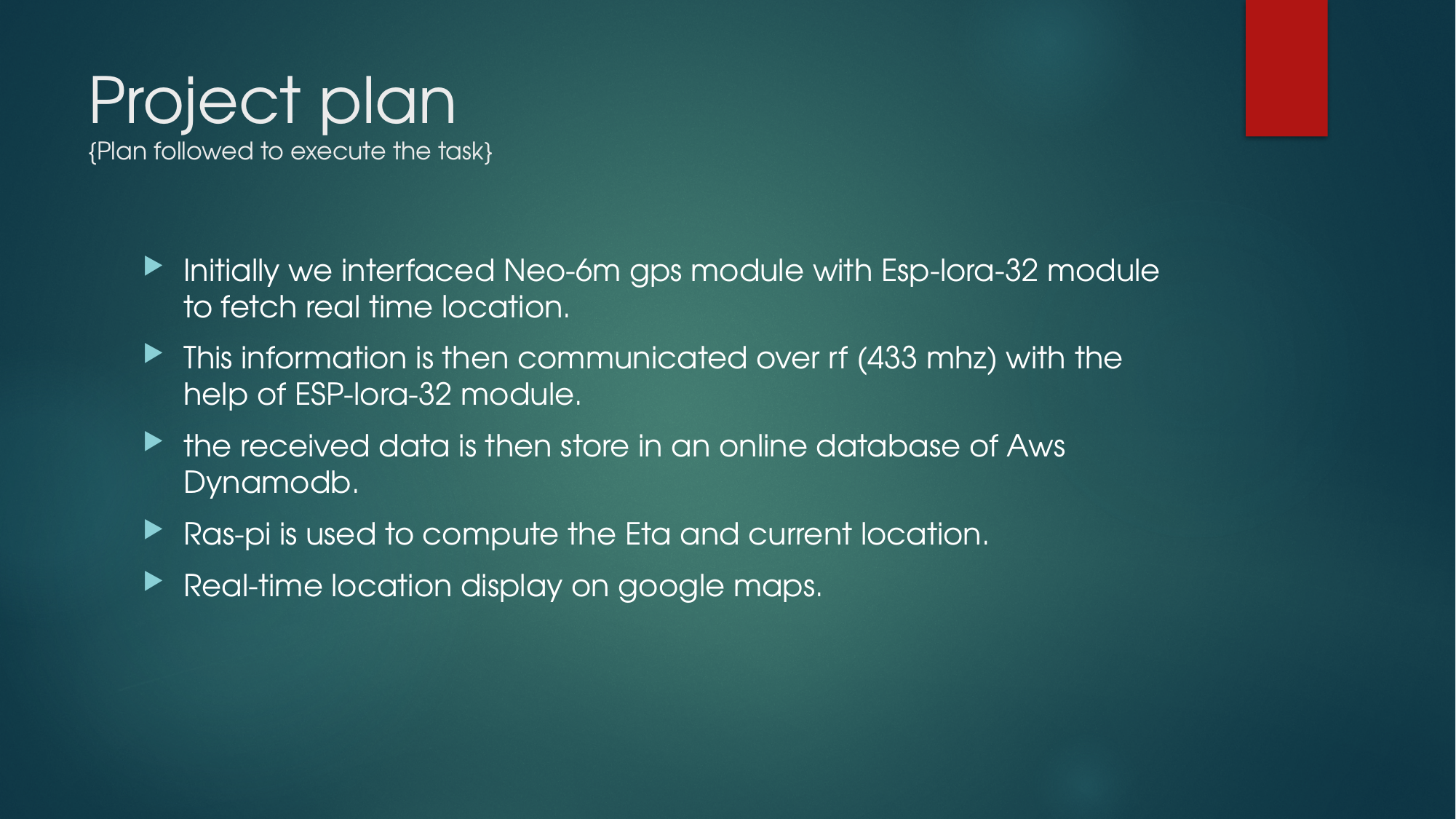

# Project plan {Plan followed to execute the task}
Initially we interfaced Neo-6m gps module with Esp-lora-32 module to fetch real time location.
This information is then communicated over rf (433 mhz) with the help of ESP-lora-32 module.
the received data is then store in an online database of Aws Dynamodb.
Ras-pi is used to compute the Eta and current location.
Real-time location display on google maps.